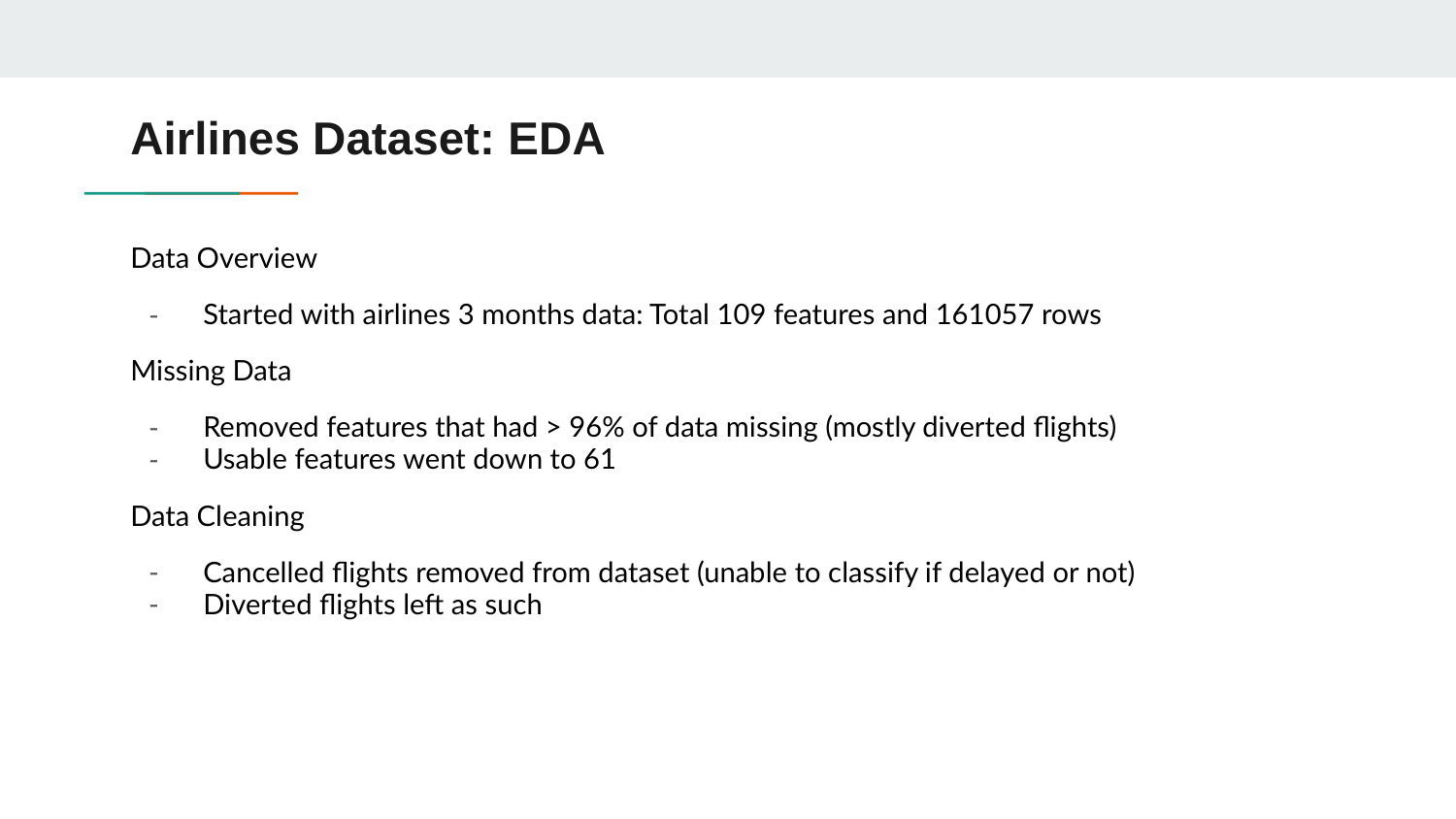

# Airlines Dataset: EDA
Data Overview
Started with airlines 3 months data: Total 109 features and 161057 rows
Missing Data
Removed features that had > 96% of data missing (mostly diverted flights)
Usable features went down to 61
Data Cleaning
Cancelled flights removed from dataset (unable to classify if delayed or not)
Diverted flights left as such